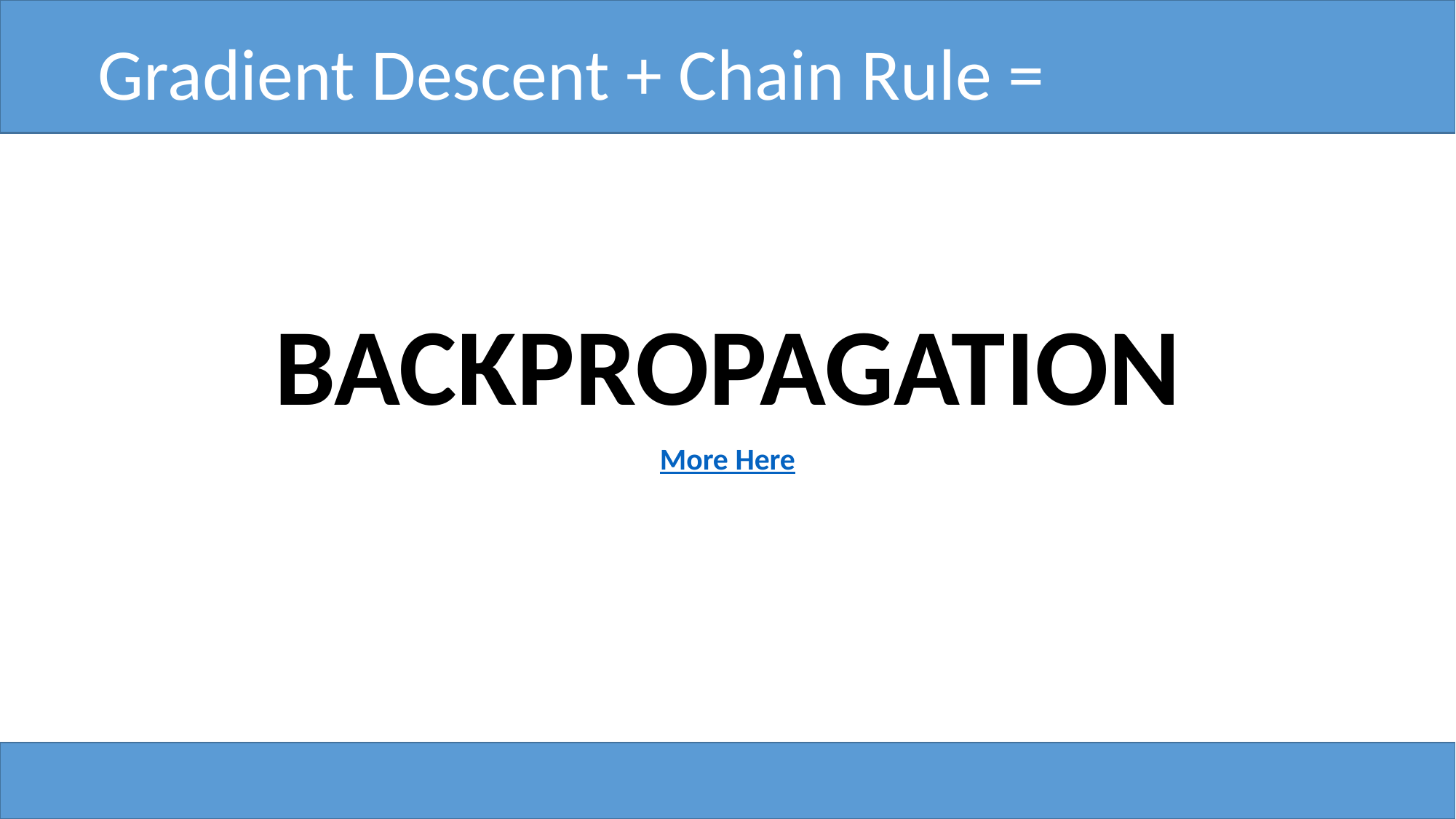

# Gradient Descent + Chain Rule =
BACKPROPAGATION
More Here